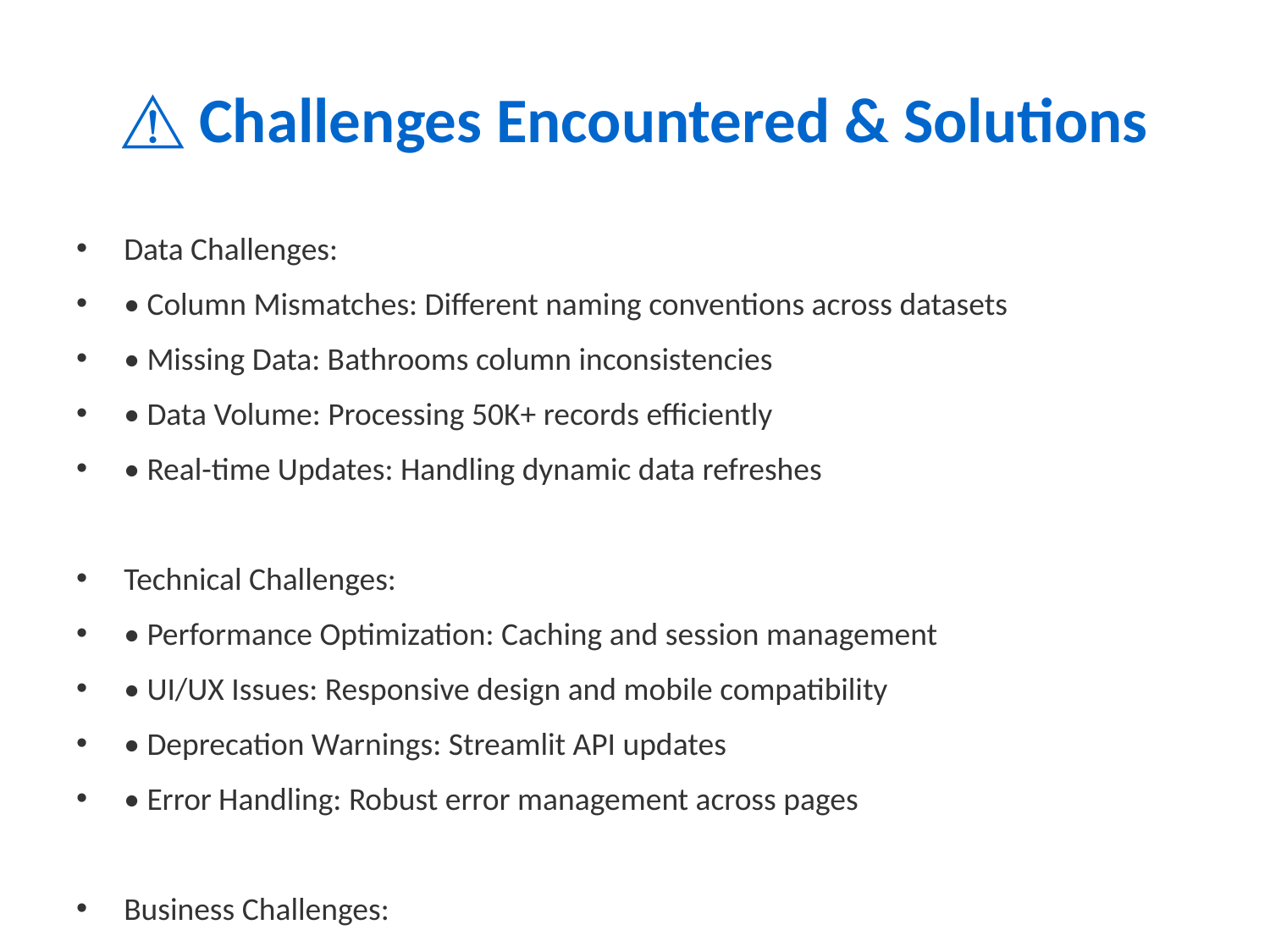

# ⚠️ Challenges Encountered & Solutions
Data Challenges:
• Column Mismatches: Different naming conventions across datasets
• Missing Data: Bathrooms column inconsistencies
• Data Volume: Processing 50K+ records efficiently
• Real-time Updates: Handling dynamic data refreshes

Technical Challenges:
• Performance Optimization: Caching and session management
• UI/UX Issues: Responsive design and mobile compatibility
• Deprecation Warnings: Streamlit API updates
• Error Handling: Robust error management across pages

Business Challenges:
• Market Volatility: Seasonal demand fluctuations
• Competition Analysis: Limited competitive data
• Pricing Strategy: Dynamic pricing optimization
• Investment Risk: Property valuation accuracy

Solutions Implemented:
✅ Data Standardization: Automated data cleaning pipelines
✅ Performance Caching: Session state management
✅ Error Handling: Comprehensive try-catch blocks
✅ Documentation: Detailed technical documentation